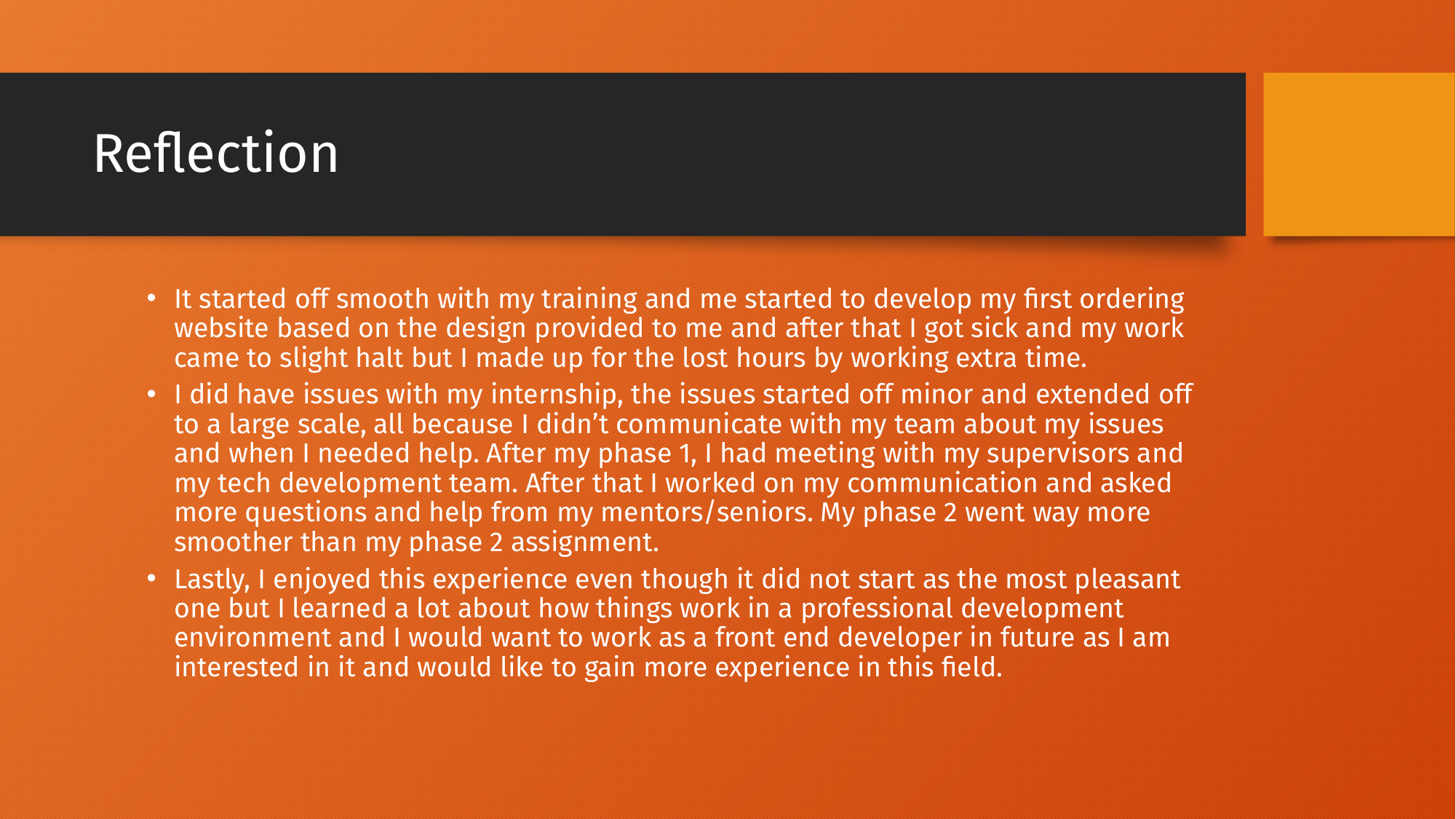

# Reflection
It started off smooth with my training and me started to develop my first ordering website based on the design provided to me and after that I got sick and my work came to slight halt but I made up for the lost hours by working extra time.
I did have issues with my internship, the issues started off minor and extended off to a large scale, all because I didn’t communicate with my team about my issues and when I needed help. After my phase 1, I had meeting with my supervisors and my tech development team. After that I worked on my communication and asked more questions and help from my mentors/seniors. My phase 2 went way more smoother than my phase 2 assignment.
Lastly, I enjoyed this experience even though it did not start as the most pleasant one but I learned a lot about how things work in a professional development environment and I would want to work as a front end developer in future as I am interested in it and would like to gain more experience in this field.